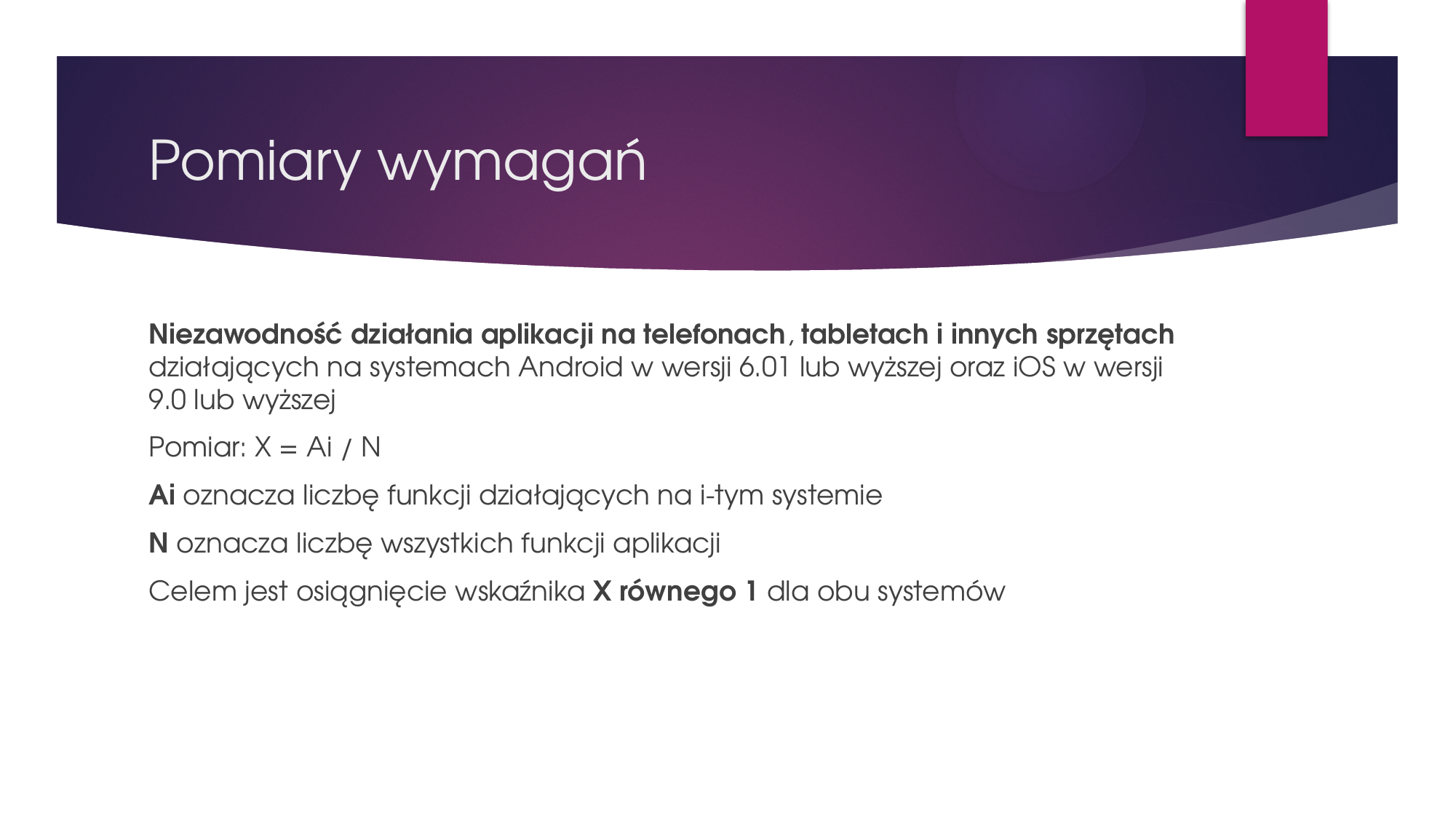

# Pomiary wymagań
Niezawodność działania aplikacji na telefonach, tabletach i innych sprzętach działających na systemach Android w wersji 6.01 lub wyższej oraz iOS w wersji 9.0 lub wyższej
Pomiar: X = Ai / N
Ai oznacza liczbę funkcji działających na i-tym systemie
N oznacza liczbę wszystkich funkcji aplikacji
Celem jest osiągnięcie wskaźnika X równego 1 dla obu systemów